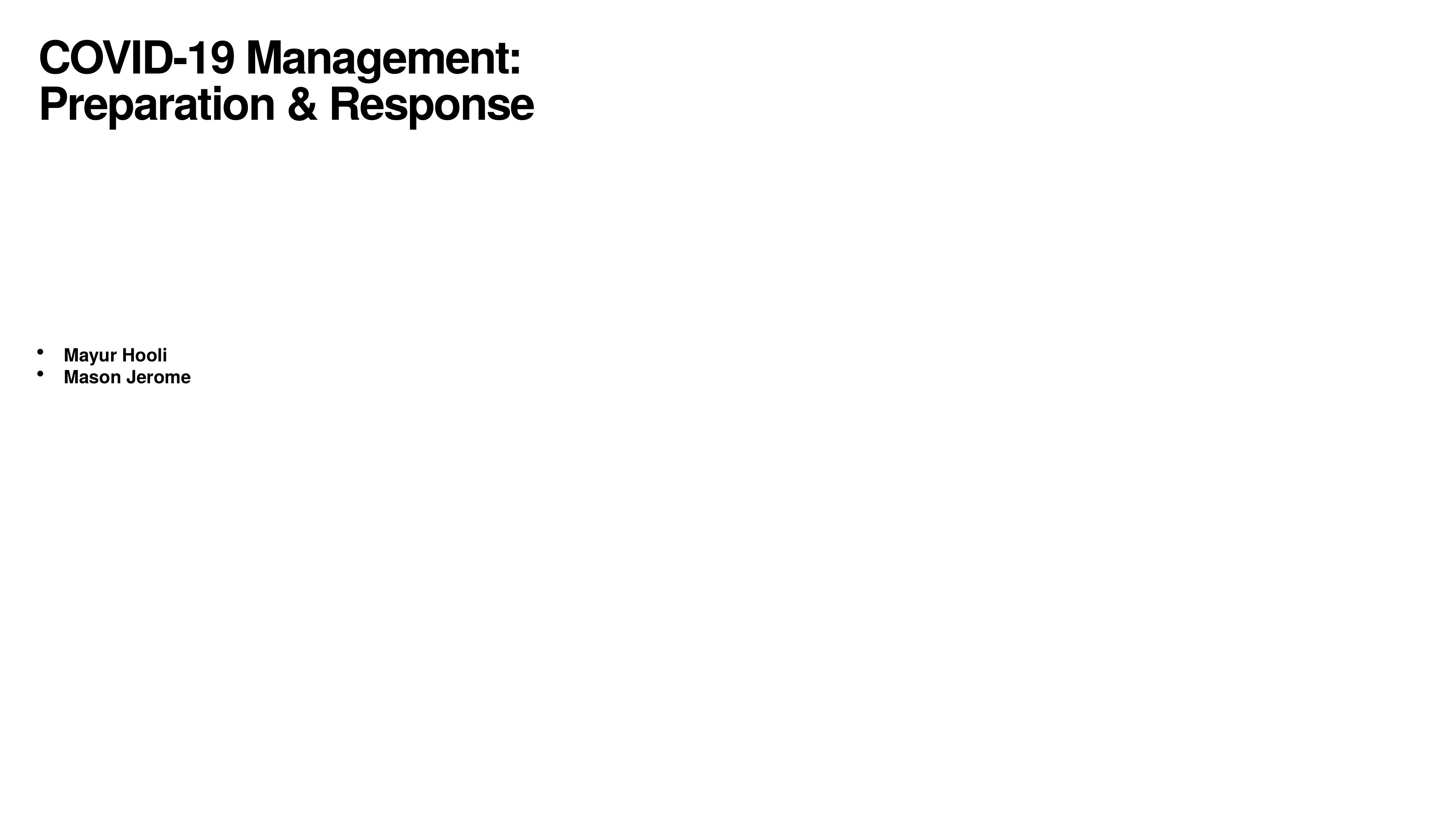

# COVID-19 Management: Preparation & Response
Mayur Hooli
Mason Jerome